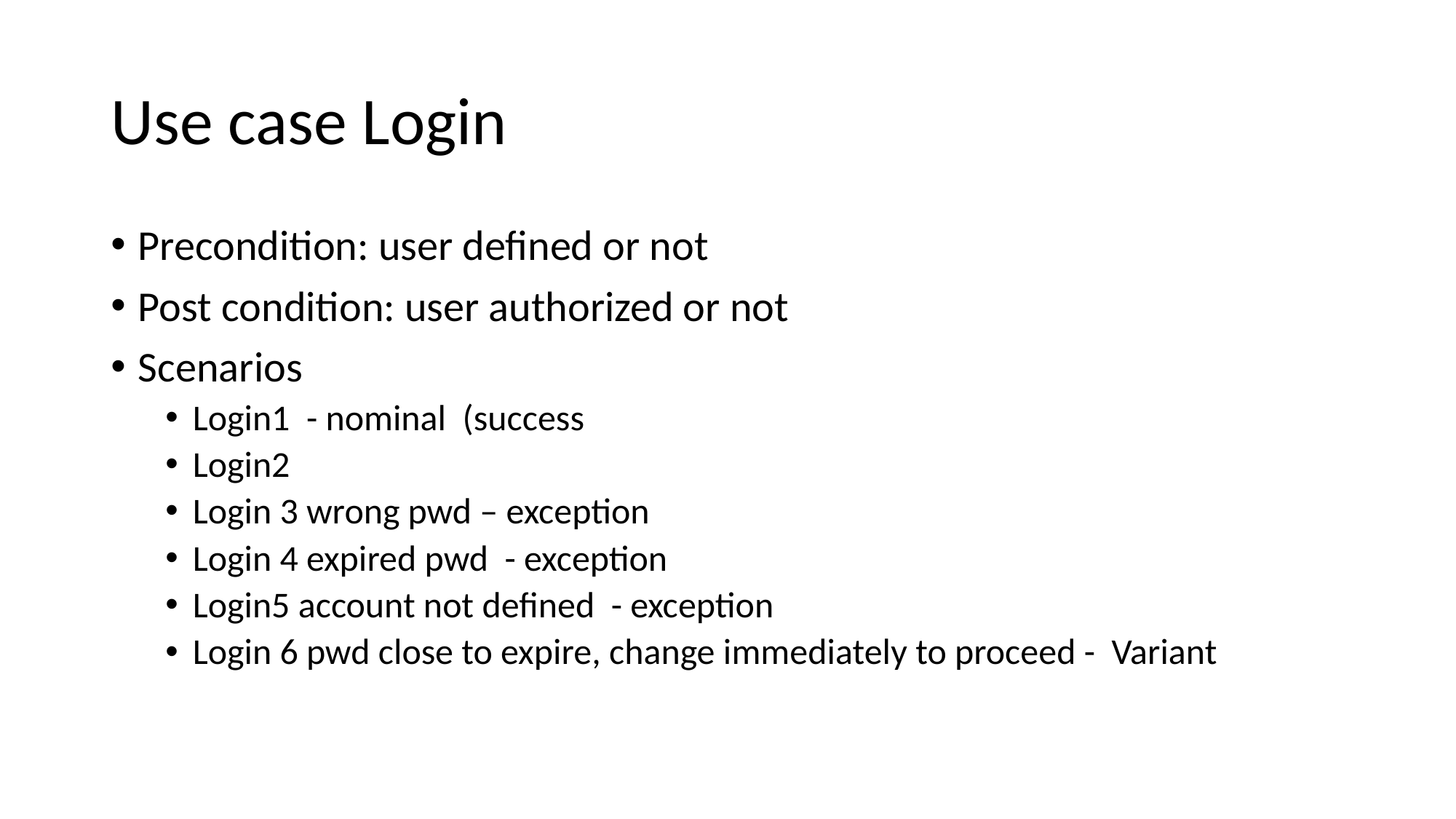

# Use case Login
Precondition: user defined or not
Post condition: user authorized or not
Scenarios
Login1  - nominal  (success
Login2
Login 3 wrong pwd – exception
Login 4 expired pwd  - exception
Login5 account not defined  - exception
Login 6 pwd close to expire, change immediately to proceed -  Variant